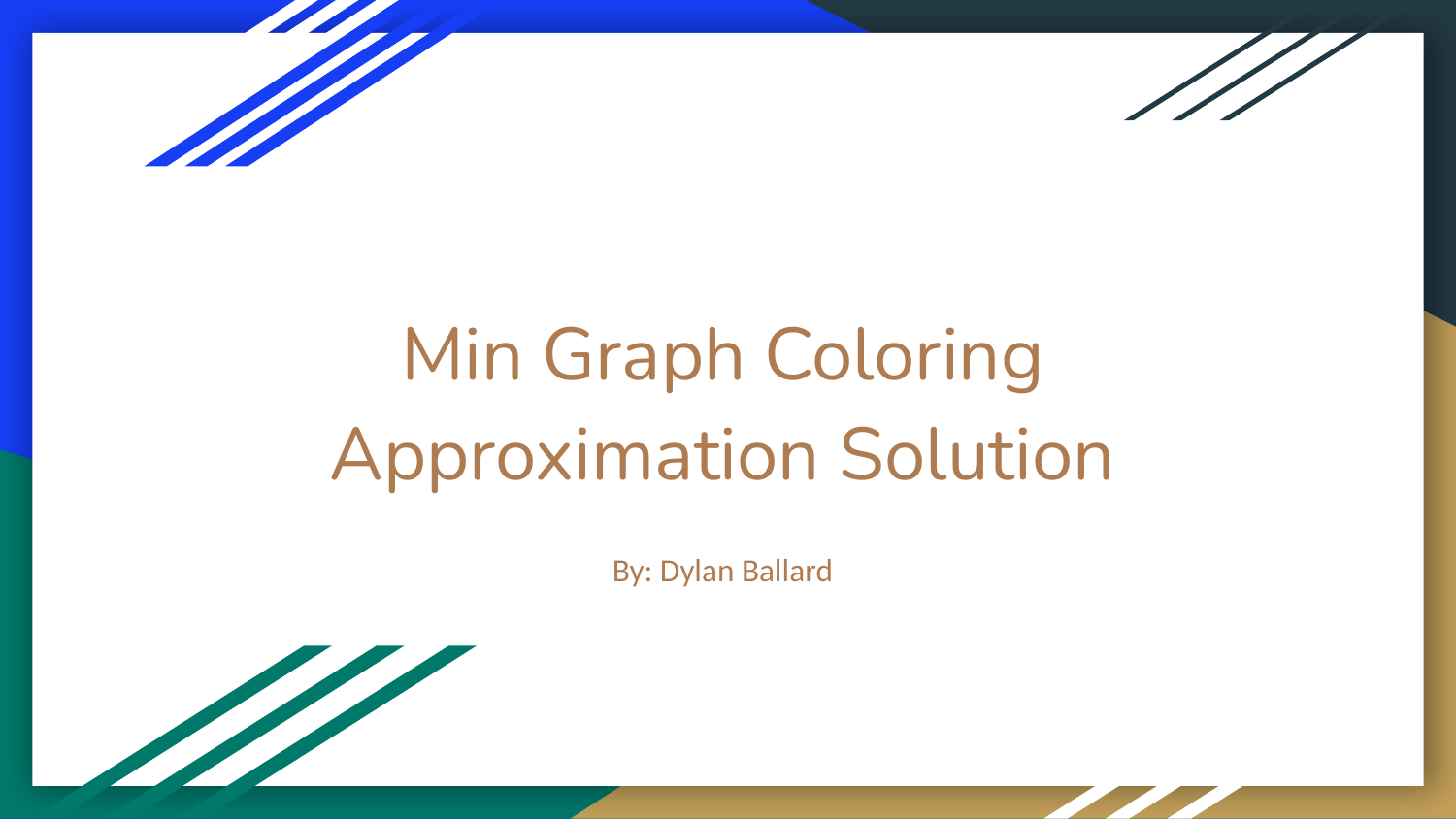

# Min Graph Coloring
Approximation Solution
By: Dylan Ballard